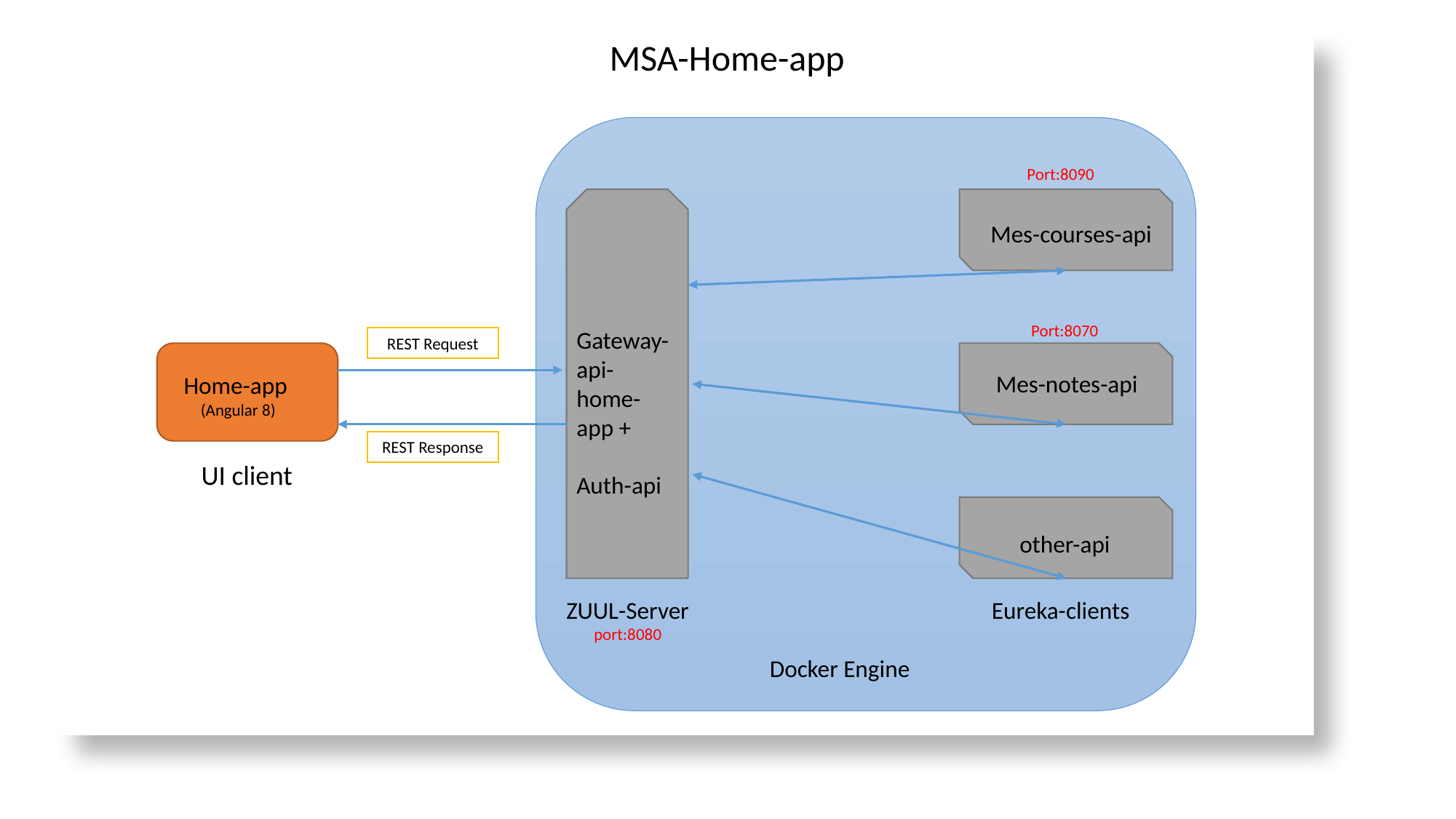

MSA-Home-app

Port:8090

Mes-courses-api
Port:8070
Gateway-api-home-app +

Auth-api
REST Request

Mes-notes-api
Home-app
(Angular 8)
REST Response
UI client

other-api
ZUUL-Server port:8080
Eureka-clients
Docker Engine